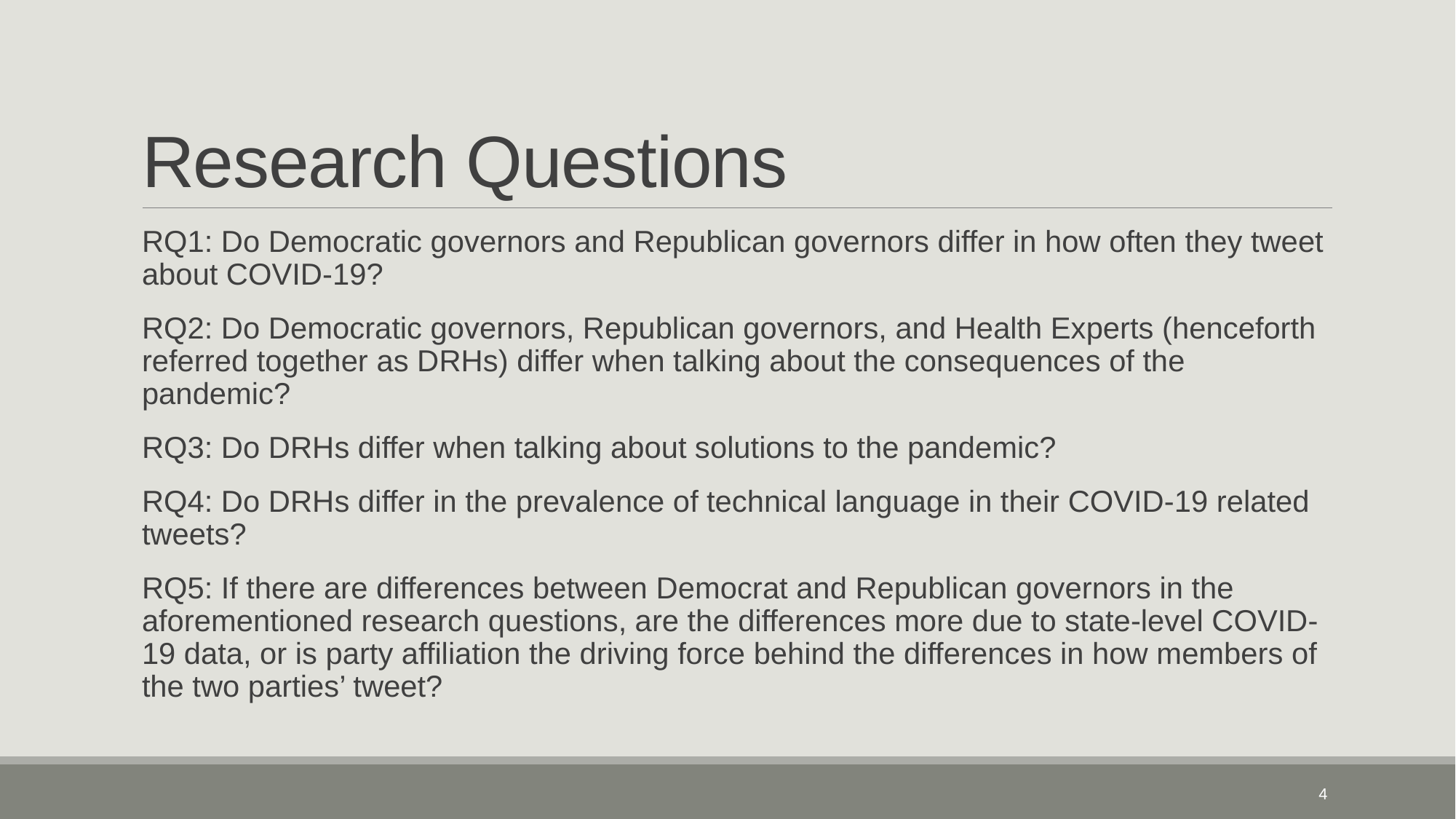

# Research Questions
RQ1: Do Democratic governors and Republican governors differ in how often they tweet about COVID-19?
RQ2: Do Democratic governors, Republican governors, and Health Experts (henceforth referred together as DRHs) differ when talking about the consequences of the pandemic?
RQ3: Do DRHs differ when talking about solutions to the pandemic?
RQ4: Do DRHs differ in the prevalence of technical language in their COVID-19 related tweets?
RQ5: If there are differences between Democrat and Republican governors in the aforementioned research questions, are the differences more due to state-level COVID-19 data, or is party affiliation the driving force behind the differences in how members of the two parties’ tweet?
4